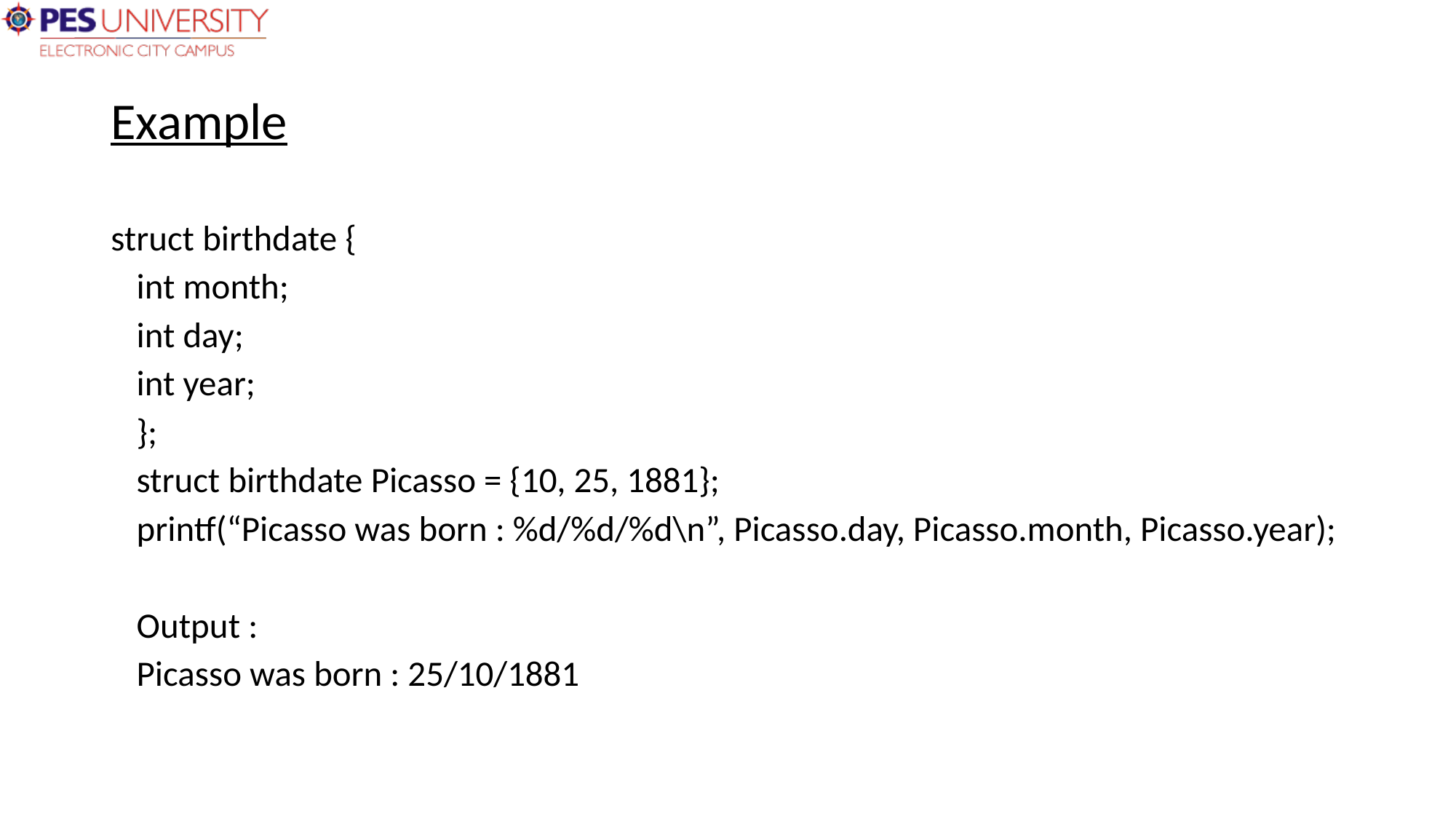

# Example
struct birthdate {
		int month;
		int day;
		int year;
	};
	struct birthdate Picasso = {10, 25, 1881};
	printf(“Picasso was born : %d/%d/%d\n”, Picasso.day, Picasso.month, Picasso.year);

	Output :
		Picasso was born : 25/10/1881